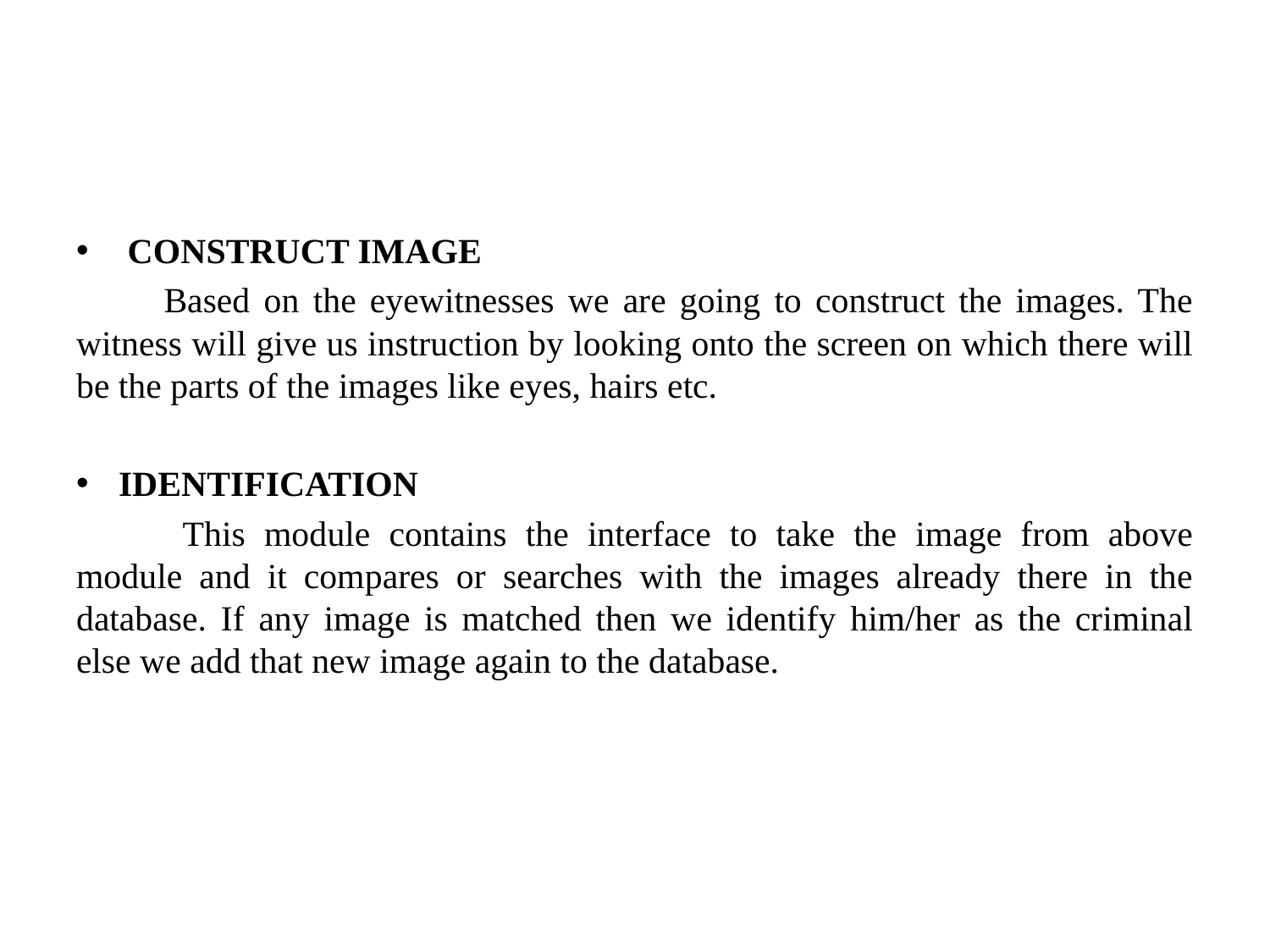

#
 CONSTRUCT IMAGE
	Based on the eyewitnesses we are going to construct the images. The witness will give us instruction by looking onto the screen on which there will be the parts of the images like eyes, hairs etc.

IDENTIFICATION
	 This module contains the interface to take the image from above module and it compares or searches with the images already there in the database. If any image is matched then we identify him/her as the criminal else we add that new image again to the database.